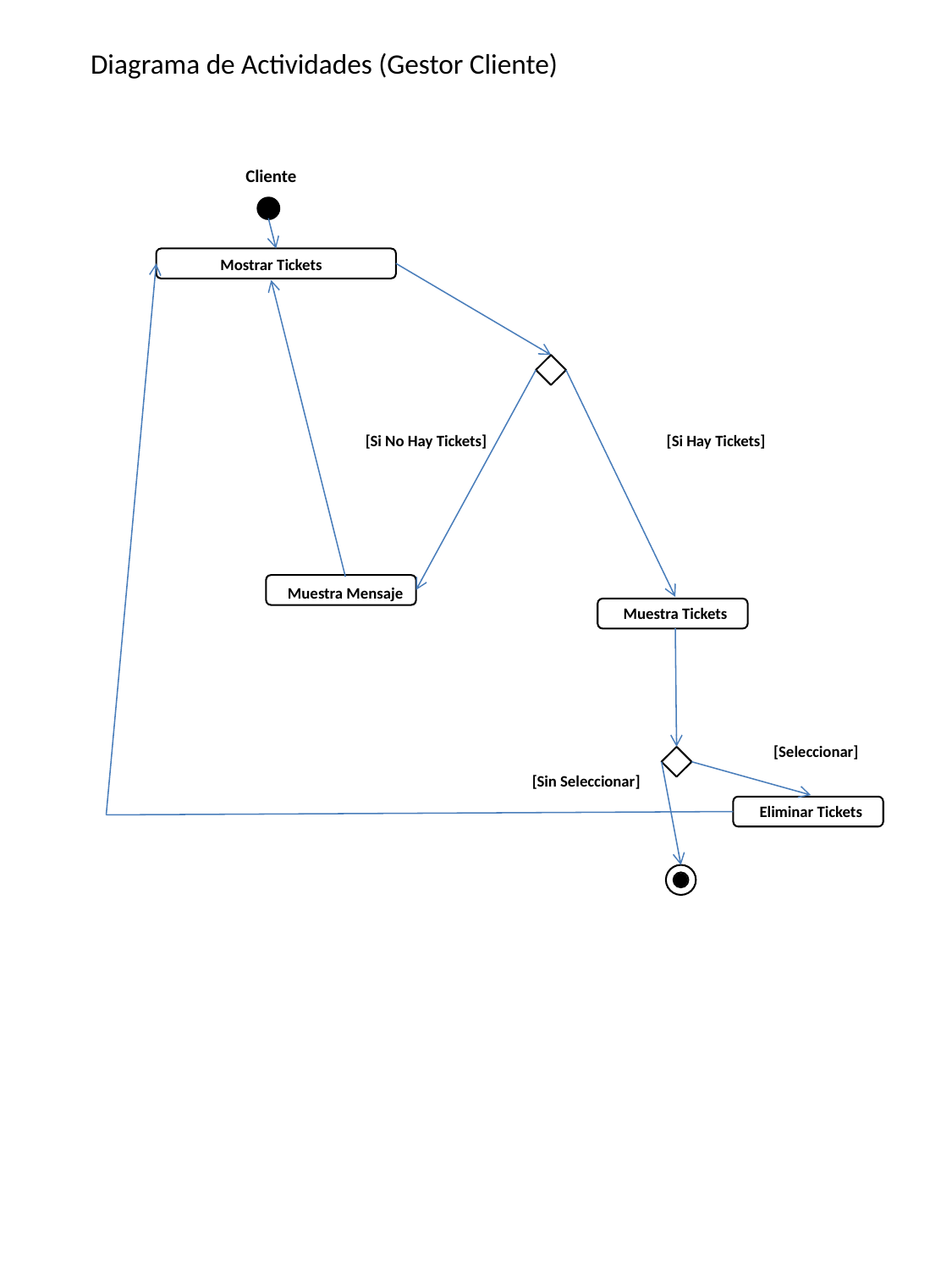

Diagrama de Actividades (Gestor Cliente)
Cliente

Mostrar Tickets

[Si No Hay Tickets]
[Si Hay Tickets]

Muestra Mensaje
Muestra Tickets

[Seleccionar]

[Sin Seleccionar]
Eliminar Tickets